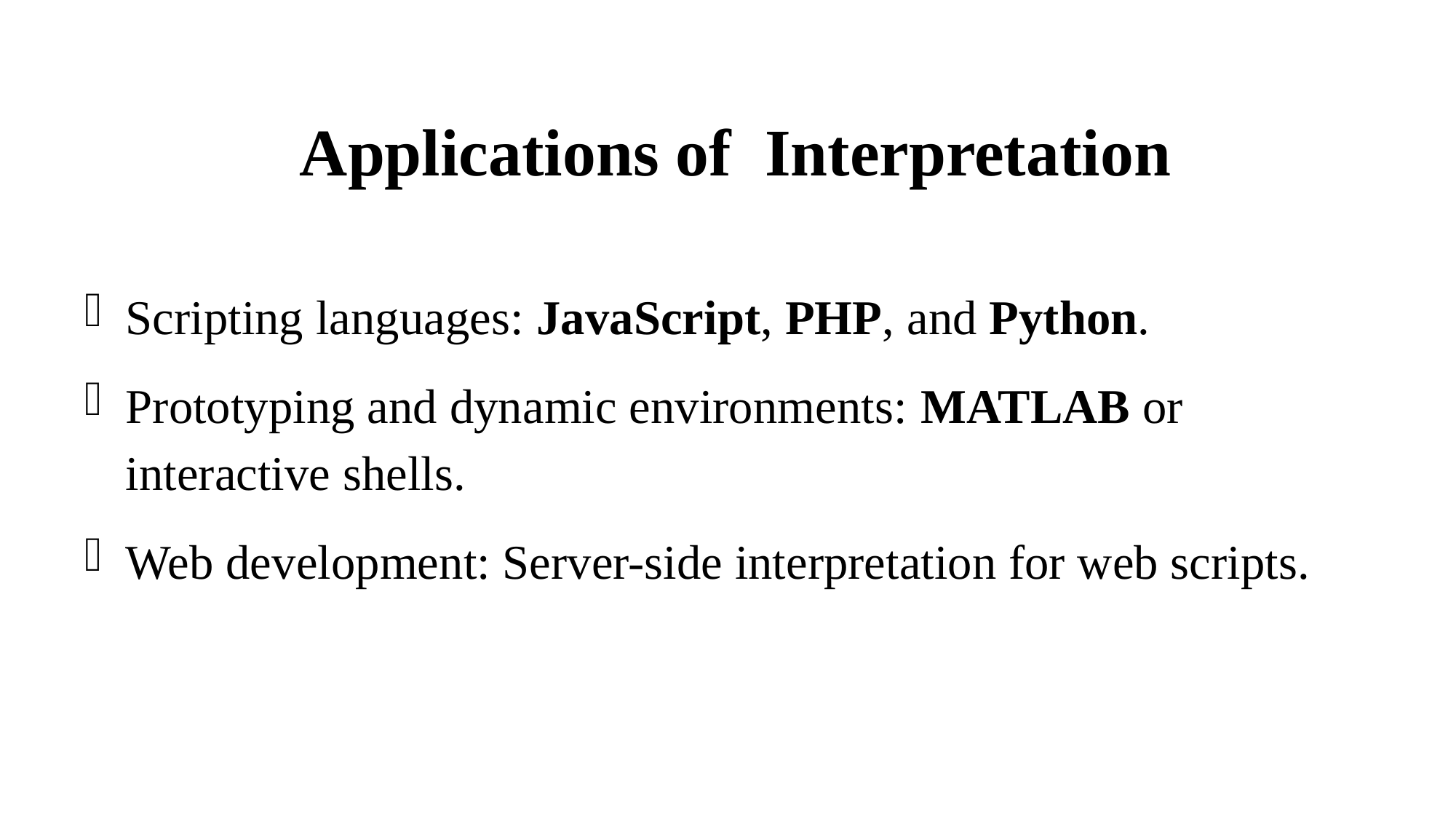

# Applications of  Interpretation
Scripting languages: JavaScript, PHP, and Python.
Prototyping and dynamic environments: MATLAB or interactive shells.
Web development: Server-side interpretation for web scripts.